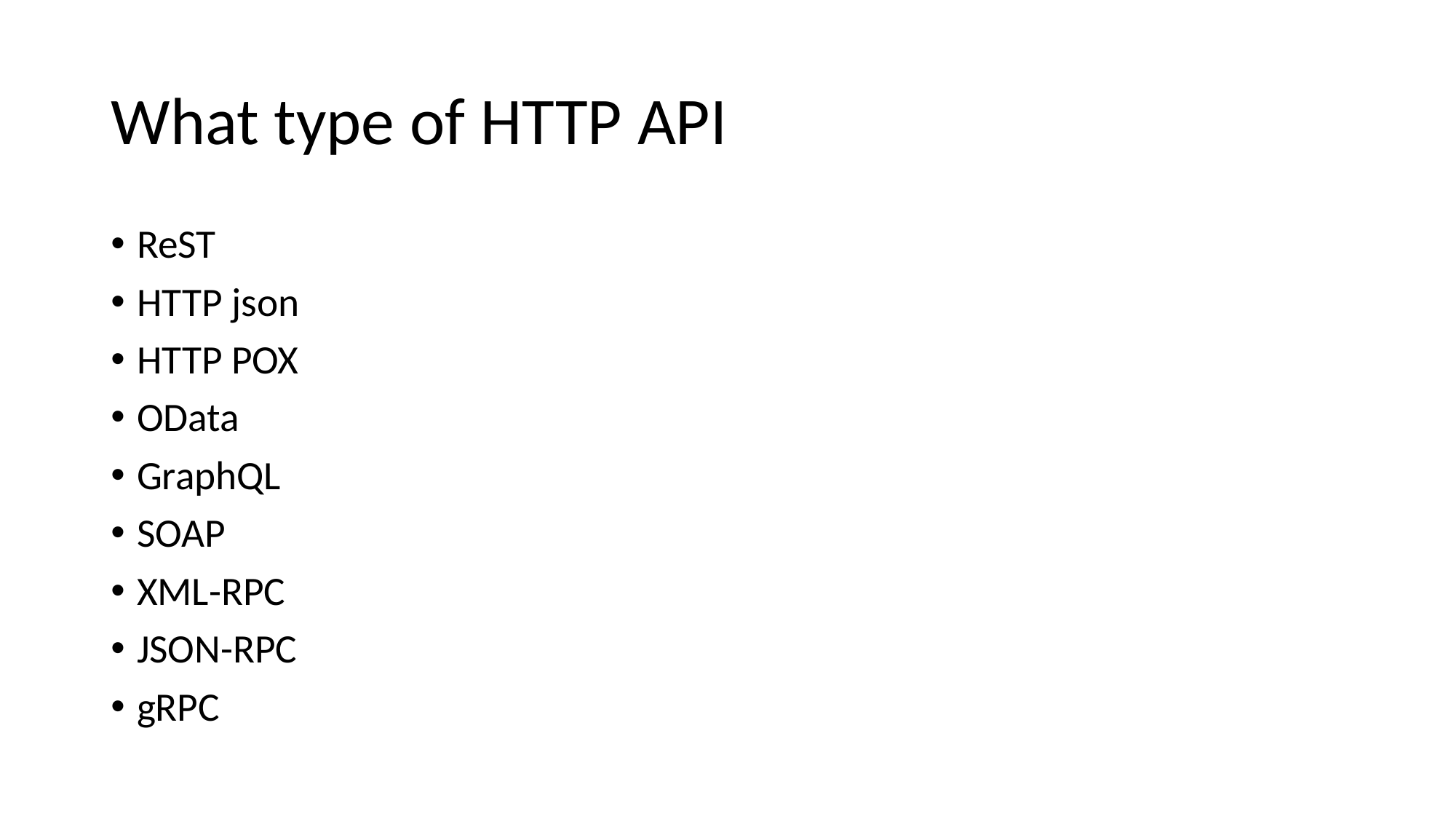

# What type of HTTP API
ReST
HTTP json
HTTP POX
OData
GraphQL
SOAP
XML-RPC
JSON-RPC
gRPC